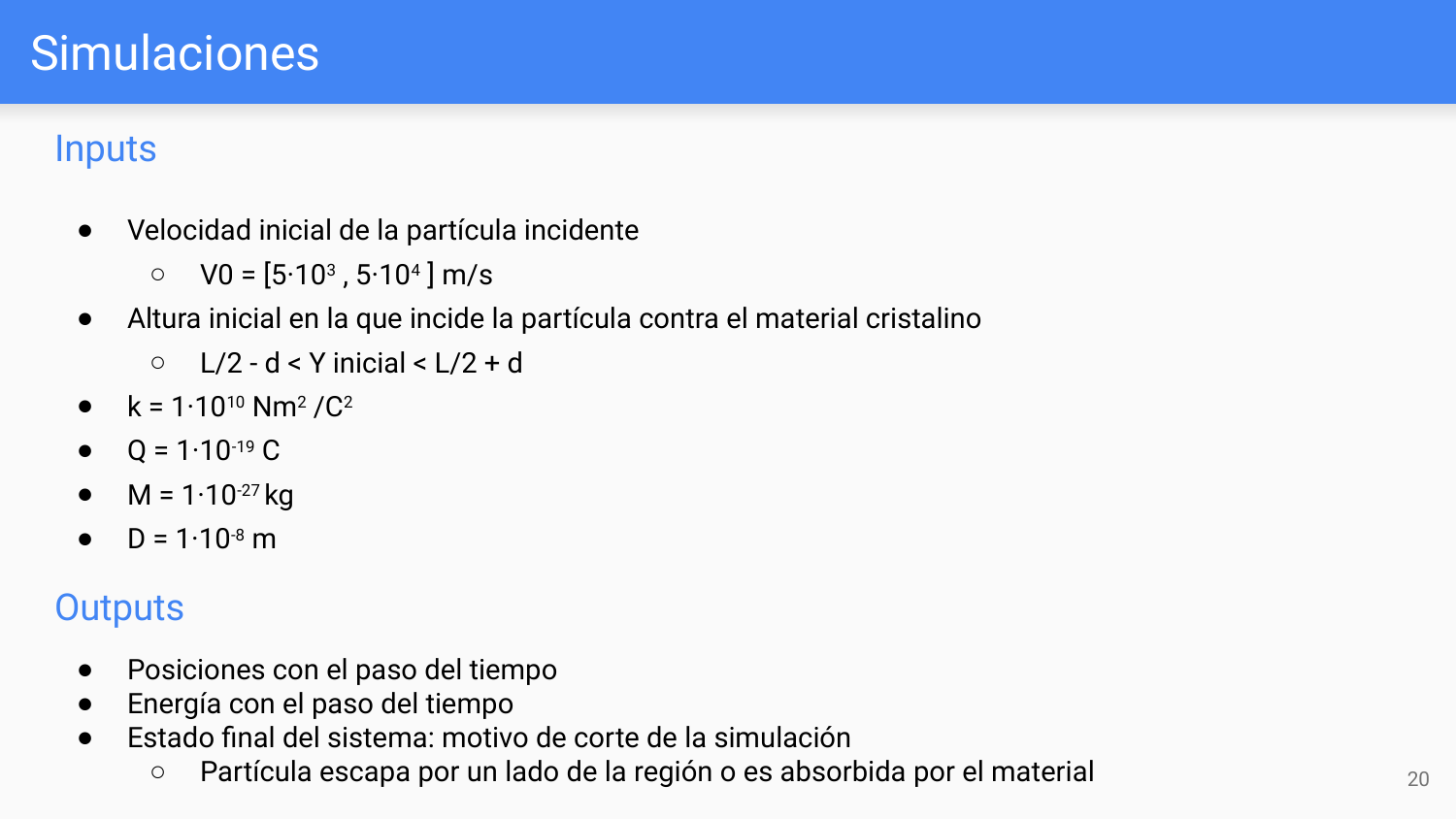

# Simulaciones
Inputs

Velocidad inicial de la partícula incidente
V0 = [5·103 , 5·104 ] m/s
Altura inicial en la que incide la partícula contra el material cristalino
L/2 - d < Y inicial < L/2 + d
k = 1·1010 Nm2 /C2
Q = 1·10-19 C
M = 1·10-27 kg
D = 1·10-8 m
Outputs

Posiciones con el paso del tiempo
Energía con el paso del tiempo
Estado final del sistema: motivo de corte de la simulación
Partícula escapa por un lado de la región o es absorbida por el material
20